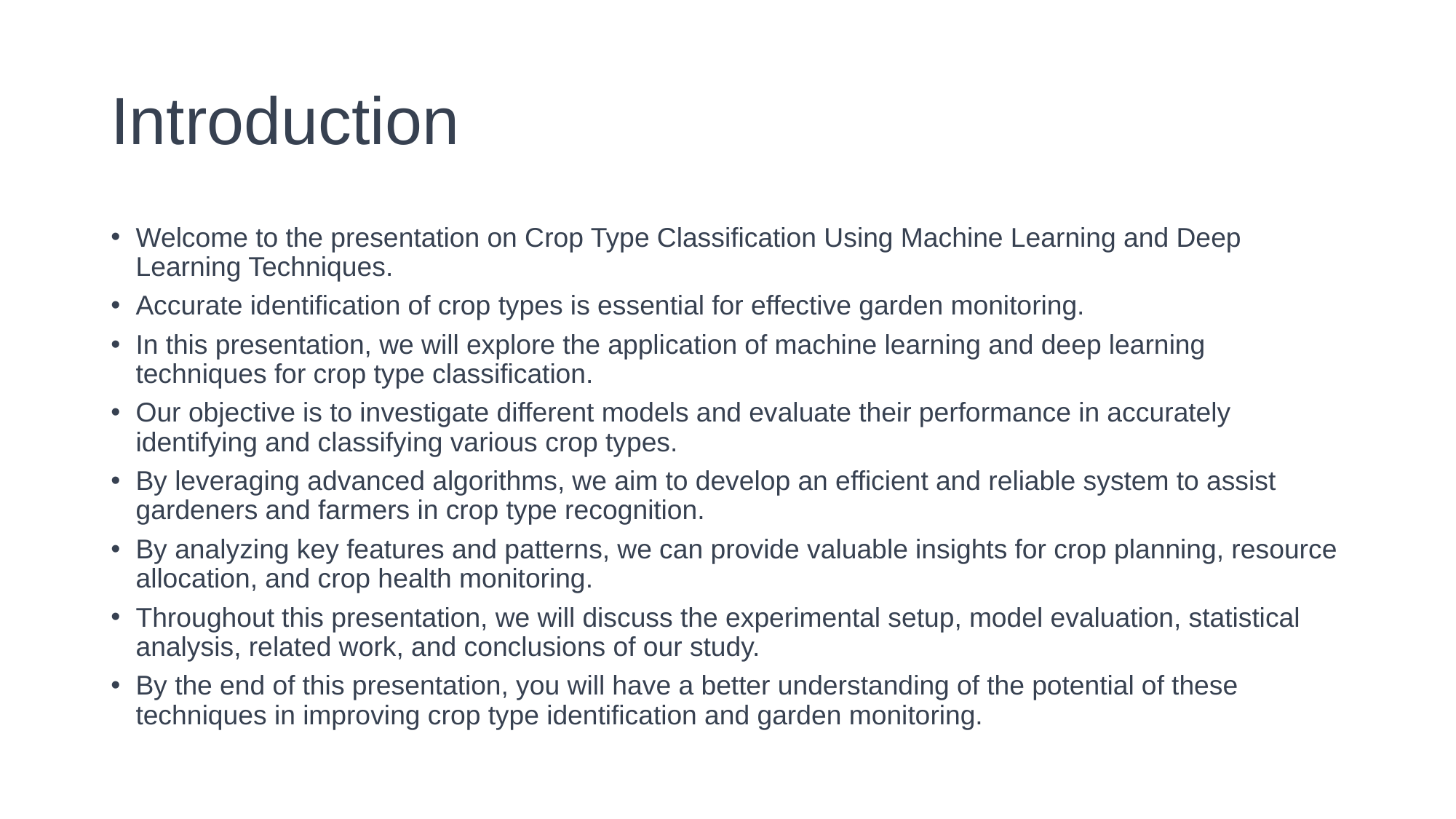

# Introduction
Welcome to the presentation on Crop Type Classification Using Machine Learning and Deep Learning Techniques.
Accurate identification of crop types is essential for effective garden monitoring.
In this presentation, we will explore the application of machine learning and deep learning techniques for crop type classification.
Our objective is to investigate different models and evaluate their performance in accurately identifying and classifying various crop types.
By leveraging advanced algorithms, we aim to develop an efficient and reliable system to assist gardeners and farmers in crop type recognition.
By analyzing key features and patterns, we can provide valuable insights for crop planning, resource allocation, and crop health monitoring.
Throughout this presentation, we will discuss the experimental setup, model evaluation, statistical analysis, related work, and conclusions of our study.
By the end of this presentation, you will have a better understanding of the potential of these techniques in improving crop type identification and garden monitoring.